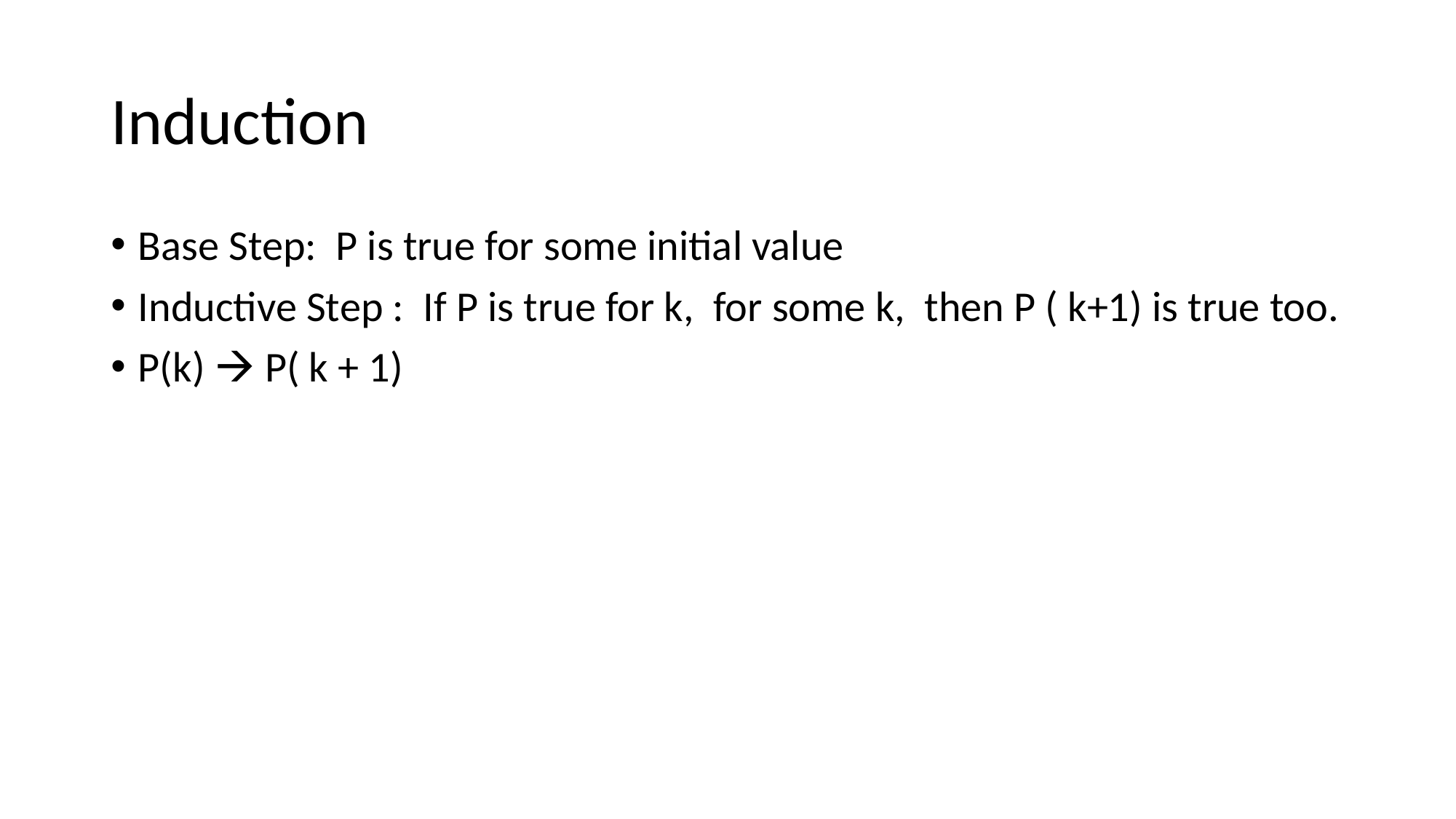

# Induction
Base Step:  P is true for some initial value
Inductive Step :  If P is true for k,  for some k,  then P ( k+1) is true too.
P(k) 🡪 P( k + 1)